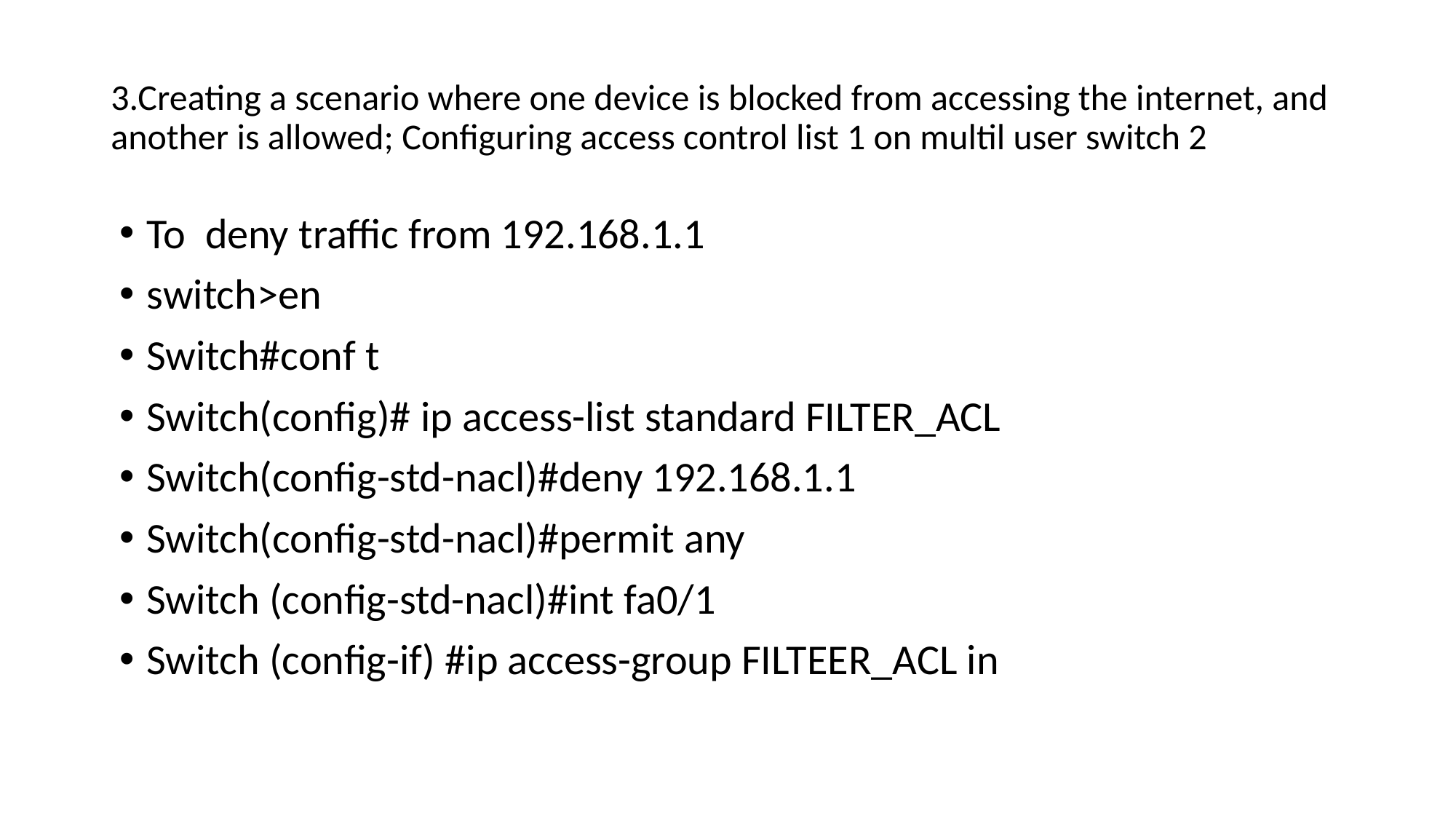

# 3.Creating a scenario where one device is blocked from accessing the internet, and another is allowed; Configuring access control list 1 on multil user switch 2
To  deny traffic from 192.168.1.1
switch>en
Switch#conf t
Switch(config)# ip access-list standard FILTER_ACL
Switch(config-std-nacl)#deny 192.168.1.1
Switch(config-std-nacl)#permit any
Switch (config-std-nacl)#int fa0/1
Switch (config-if) #ip access-group FILTEER_ACL in